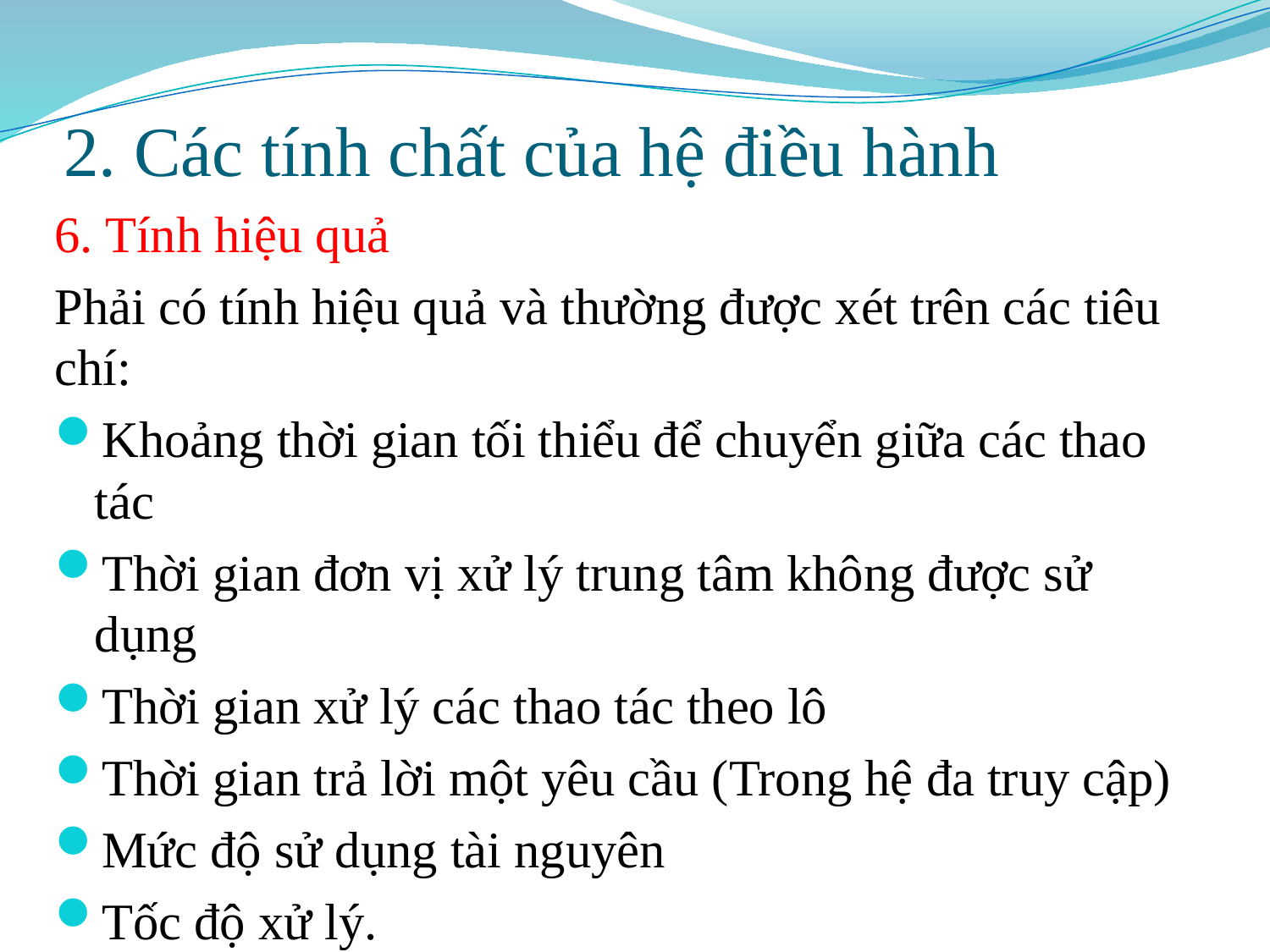

# 2. Các tính chất của hệ điều hành
6. Tính hiệu quả
Phải có tính hiệu quả và thường được xét trên các tiêu chí:
Khoảng thời gian tối thiểu để chuyển giữa các thao tác
Thời gian đơn vị xử lý trung tâm không được sử dụng
Thời gian xử lý các thao tác theo lô
Thời gian trả lời một yêu cầu (Trong hệ đa truy cập)
Mức độ sử dụng tài nguyên
Tốc độ xử lý.